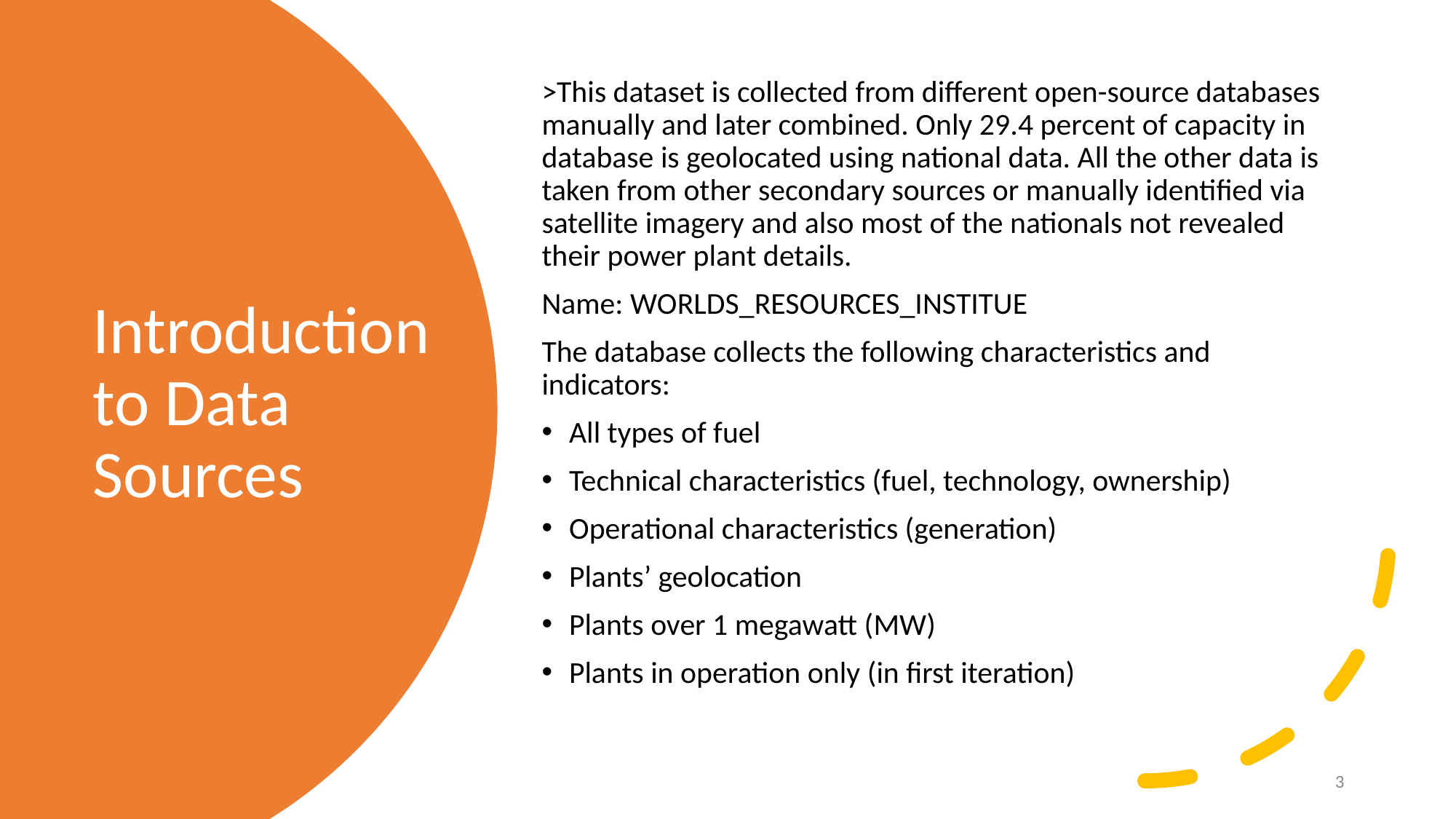

>This dataset is collected from different open-source databases manually and later combined. Only 29.4 percent of capacity in database is geolocated using national data. All the other data is taken from other secondary sources or manually identified via satellite imagery and also most of the nationals not revealed their power plant details.
Name: WORLDS_RESOURCES_INSTITUE
The database collects the following characteristics and indicators:
All types of fuel
Technical characteristics (fuel, technology, ownership)
Operational characteristics (generation)
Plants’ geolocation
Plants over 1 megawatt (MW)
Plants in operation only (in first iteration)

# Introduction to Data Sources

3